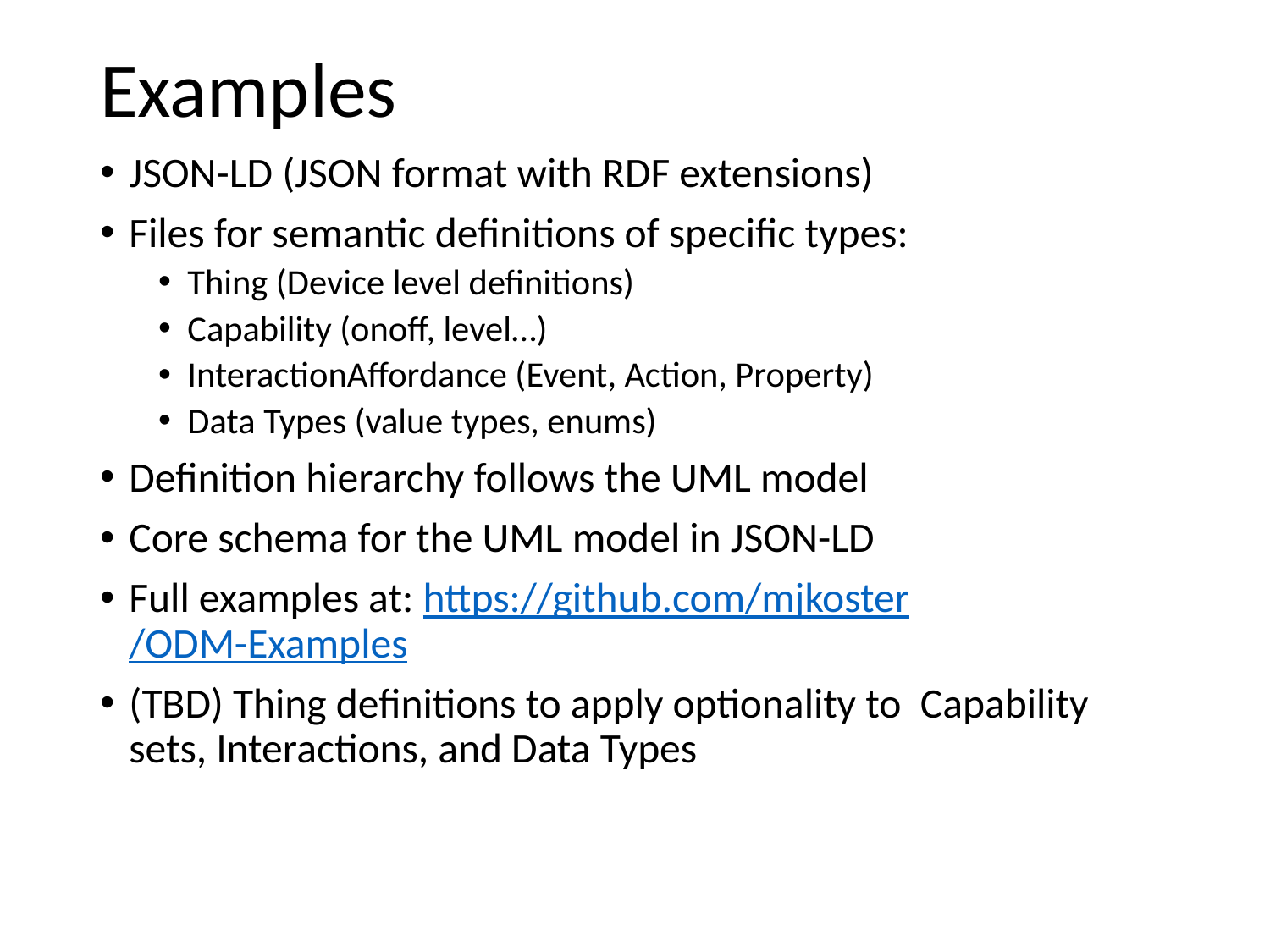

# Examples
JSON-LD (JSON format with RDF extensions)
Files for semantic definitions of specific types:
Thing (Device level definitions)
Capability (onoff, level…)
InteractionAffordance (Event, Action, Property)
Data Types (value types, enums)
Definition hierarchy follows the UML model
Core schema for the UML model in JSON-LD
Full examples at: https://github.com/mjkoster/ODM-Examples
(TBD) Thing definitions to apply optionality to  Capability sets, Interactions, and Data Types